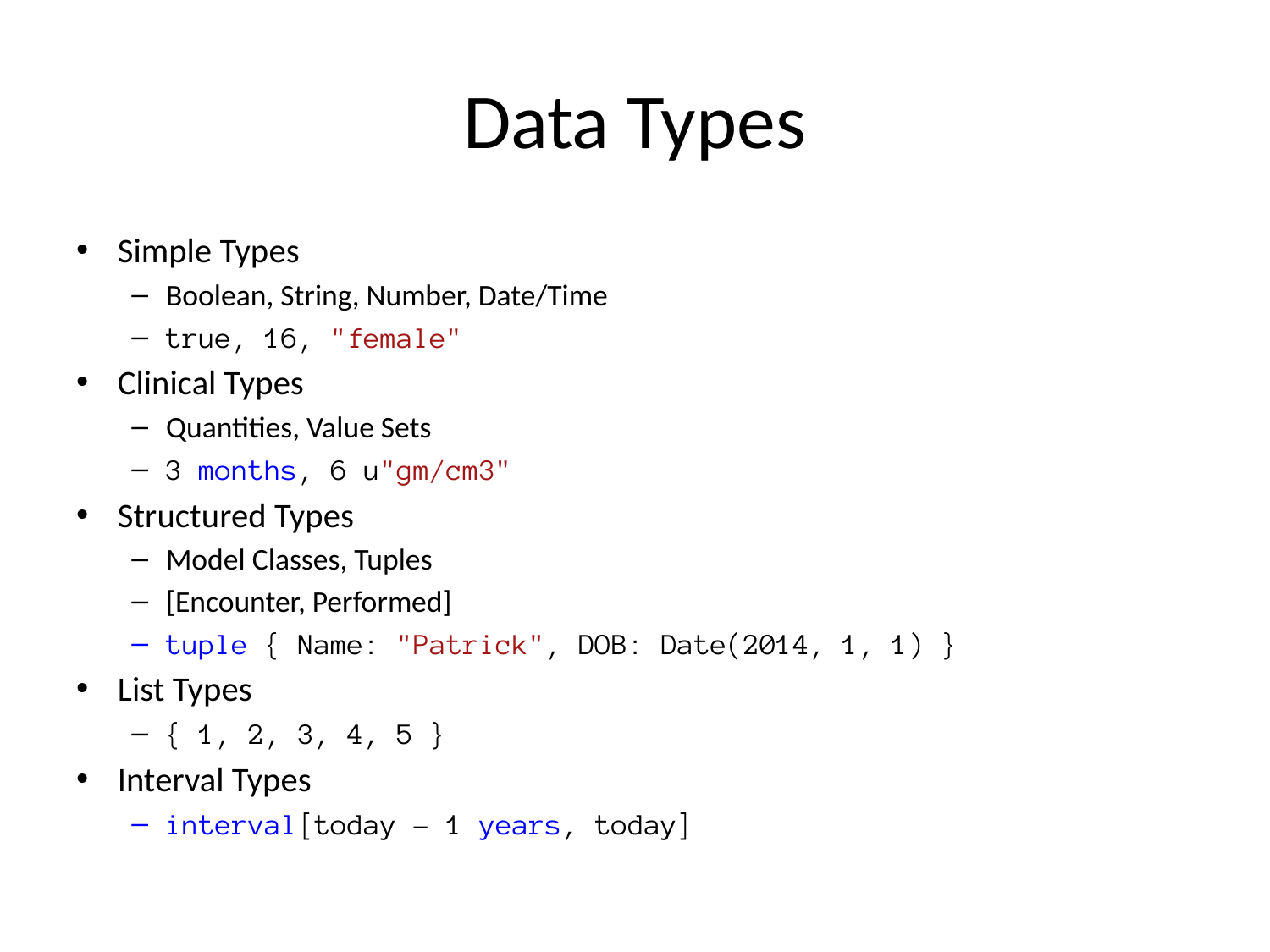

# Data Types
Simple Types
Boolean, String, Number, Date/Time
true, 16, "female"
Clinical Types
Quantities, Value Sets
3 months, 6 u"gm/cm3"
Structured Types
Model Classes, Tuples
[Encounter, Performed]
tuple { Name: "Patrick", DOB: Date(2014, 1, 1) }
List Types
{ 1, 2, 3, 4, 5 }
Interval Types
interval[today - 1 years, today]